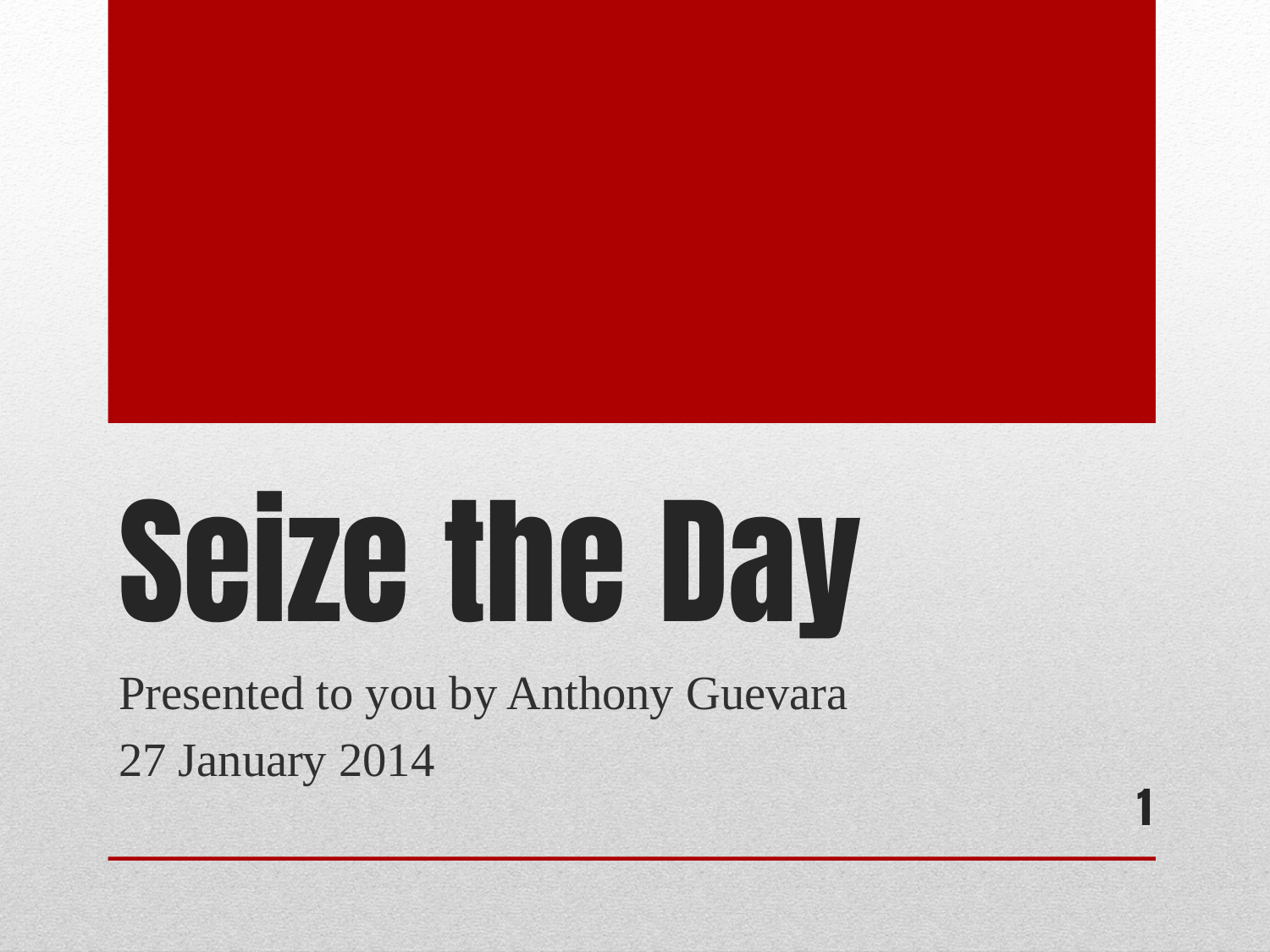

# Seize the Day
Presented to you by Anthony Guevara
27 January 2014
1